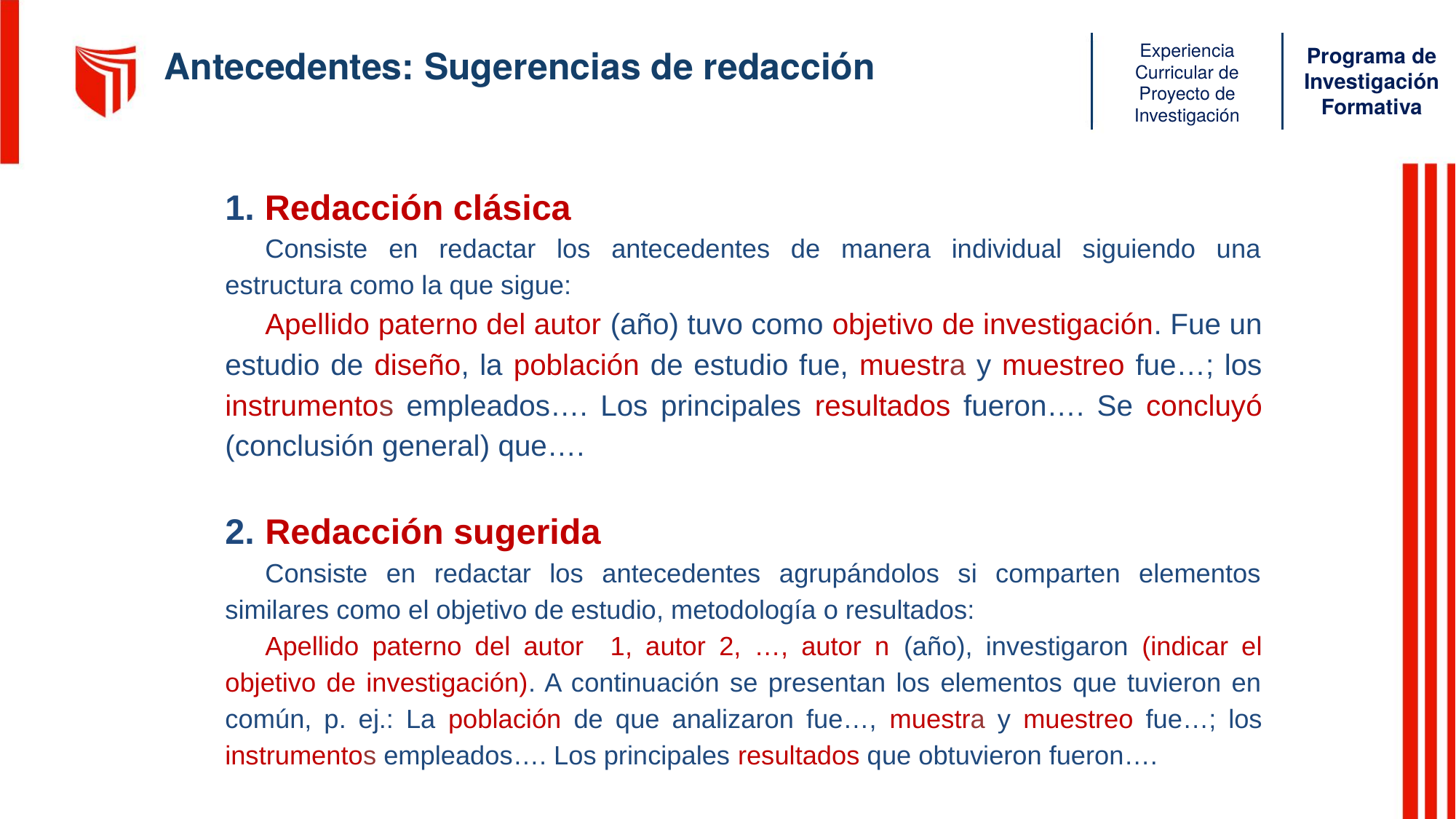

Antecedentes: Sugerencias de redacción
Redacción clásica
Consiste en redactar los antecedentes de manera individual siguiendo una estructura como la que sigue:
Apellido paterno del autor (año) tuvo como objetivo de investigación. Fue un estudio de diseño, la población de estudio fue, muestra y muestreo fue…; los instrumentos empleados…. Los principales resultados fueron…. Se concluyó (conclusión general) que….

Redacción sugerida
Consiste en redactar los antecedentes agrupándolos si comparten elementos similares como el objetivo de estudio, metodología o resultados:
Apellido paterno del autor  1, autor 2, …, autor n (año), investigaron (indicar el objetivo de investigación). A continuación se presentan los elementos que tuvieron en común, p. ej.: La población de que analizaron fue…, muestra y muestreo fue…; los instrumentos empleados…. Los principales resultados que obtuvieron fueron….